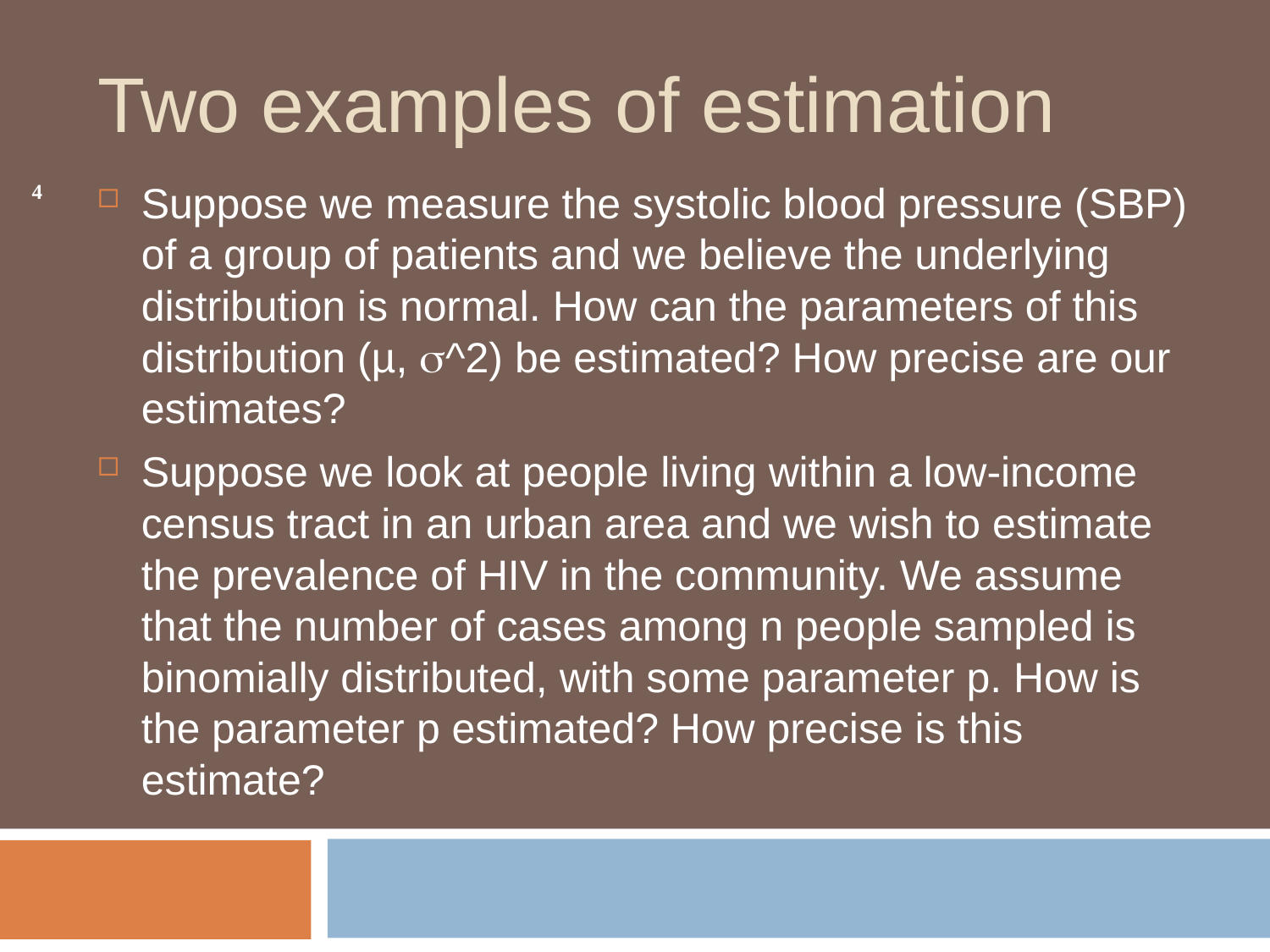

# Two examples of estimation
Suppose we measure the systolic blood pressure (SBP) of a group of patients and we believe the underlying distribution is normal. How can the parameters of this distribution (µ, σ^2) be estimated? How precise are our estimates?
Suppose we look at people living within a low-income census tract in an urban area and we wish to estimate the prevalence of HIV in the community. We assume that the number of cases among n people sampled is binomially distributed, with some parameter p. How is the parameter p estimated? How precise is this estimate?
4